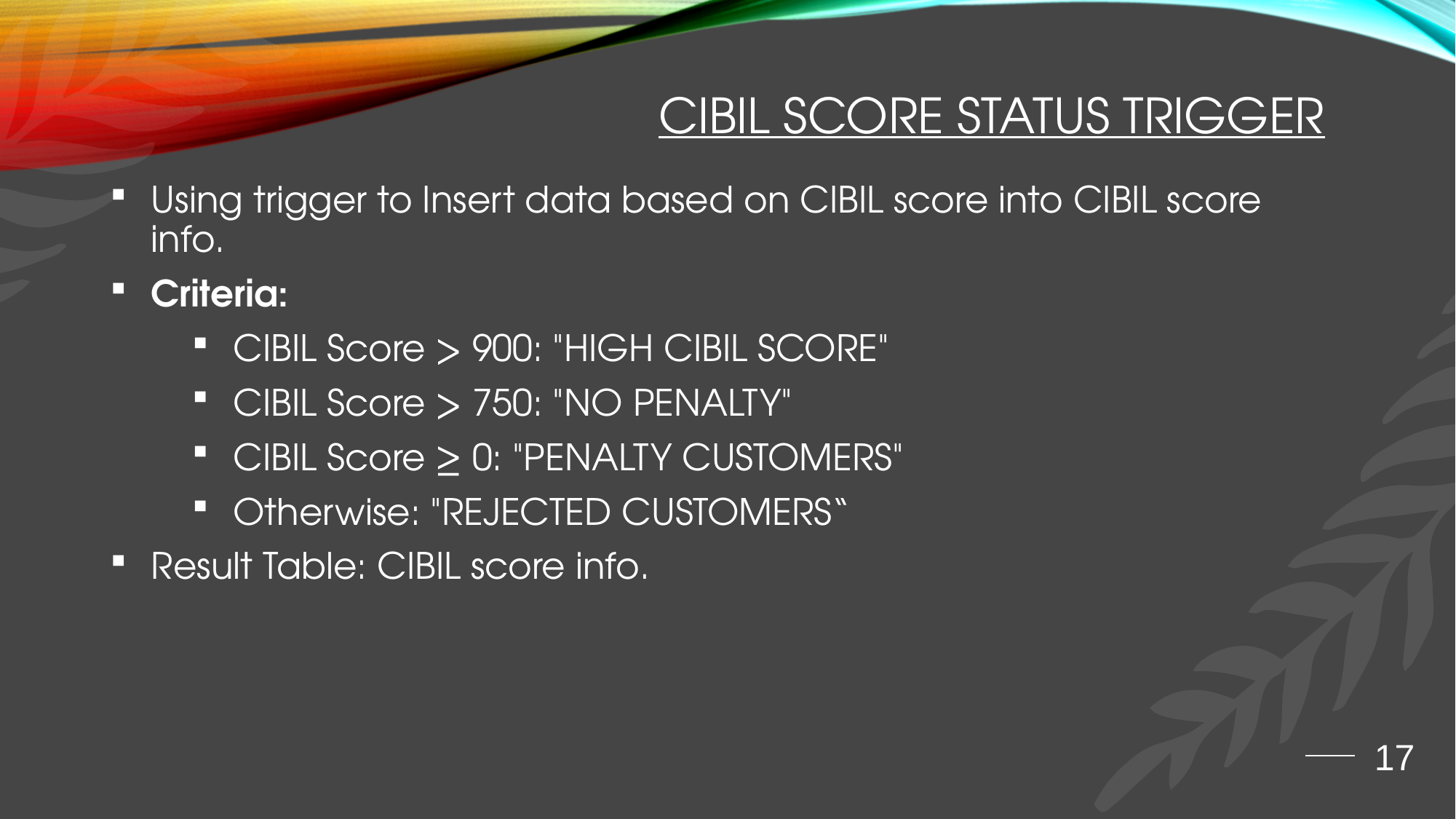

# CIBIL SCORE STATUS TRIGGER
Using trigger to Insert data based on CIBIL score into CIBIL score info.
Criteria:
CIBIL Score > 900: "HIGH CIBIL SCORE"
CIBIL Score > 750: "NO PENALTY"
CIBIL Score ≥ 0: "PENALTY CUSTOMERS"
Otherwise: "REJECTED CUSTOMERS“
Result Table: CIBIL score info.
17